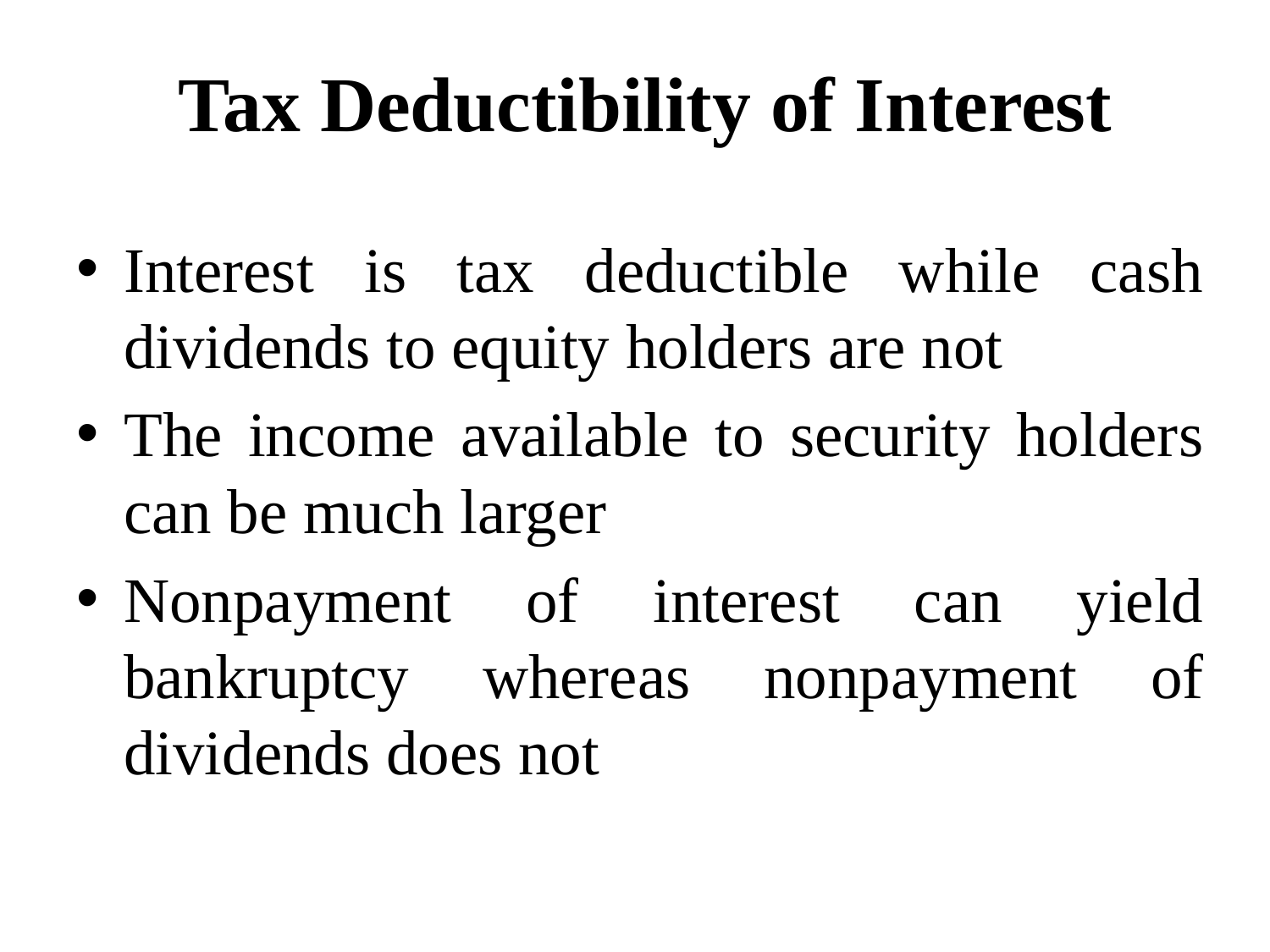

# Tax Deductibility of Interest
Interest is tax deductible while cash dividends to equity holders are not
The income available to security holders can be much larger
Nonpayment of interest can yield bankruptcy whereas nonpayment of dividends does not